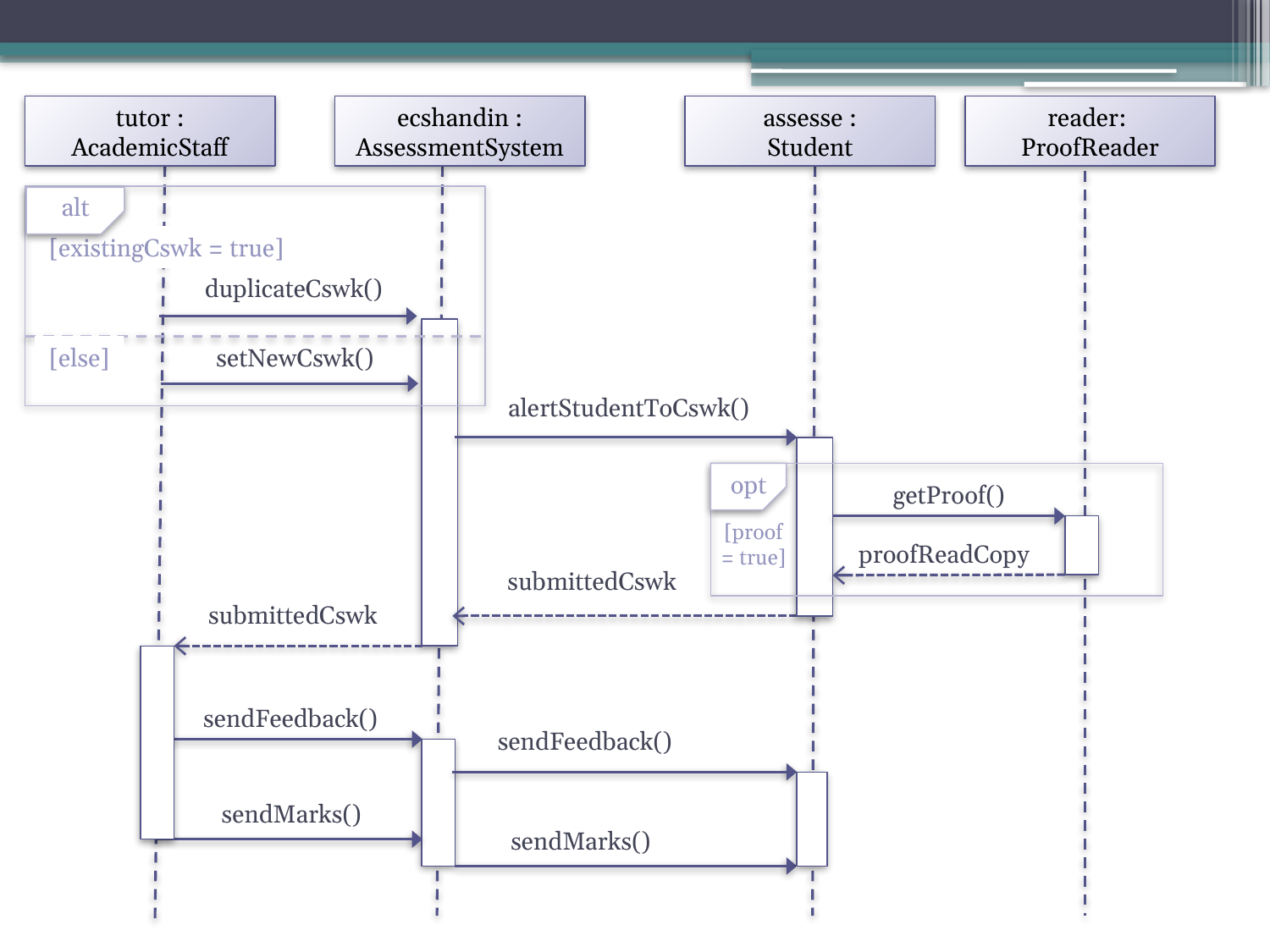

tutor : AcademicStaff
ecshandin : AssessmentSystem
assesse :
Student
reader:
ProofReader
alt

[existingCswk = true]
duplicateCswk()

[else]
setNewCswk()
alertStudentToCswk()

opt
getProof()
[proof
= true]

proofReadCopy
submittedCswk
submittedCswk

sendFeedback()
sendFeedback()

sendMarks()
sendMarks()